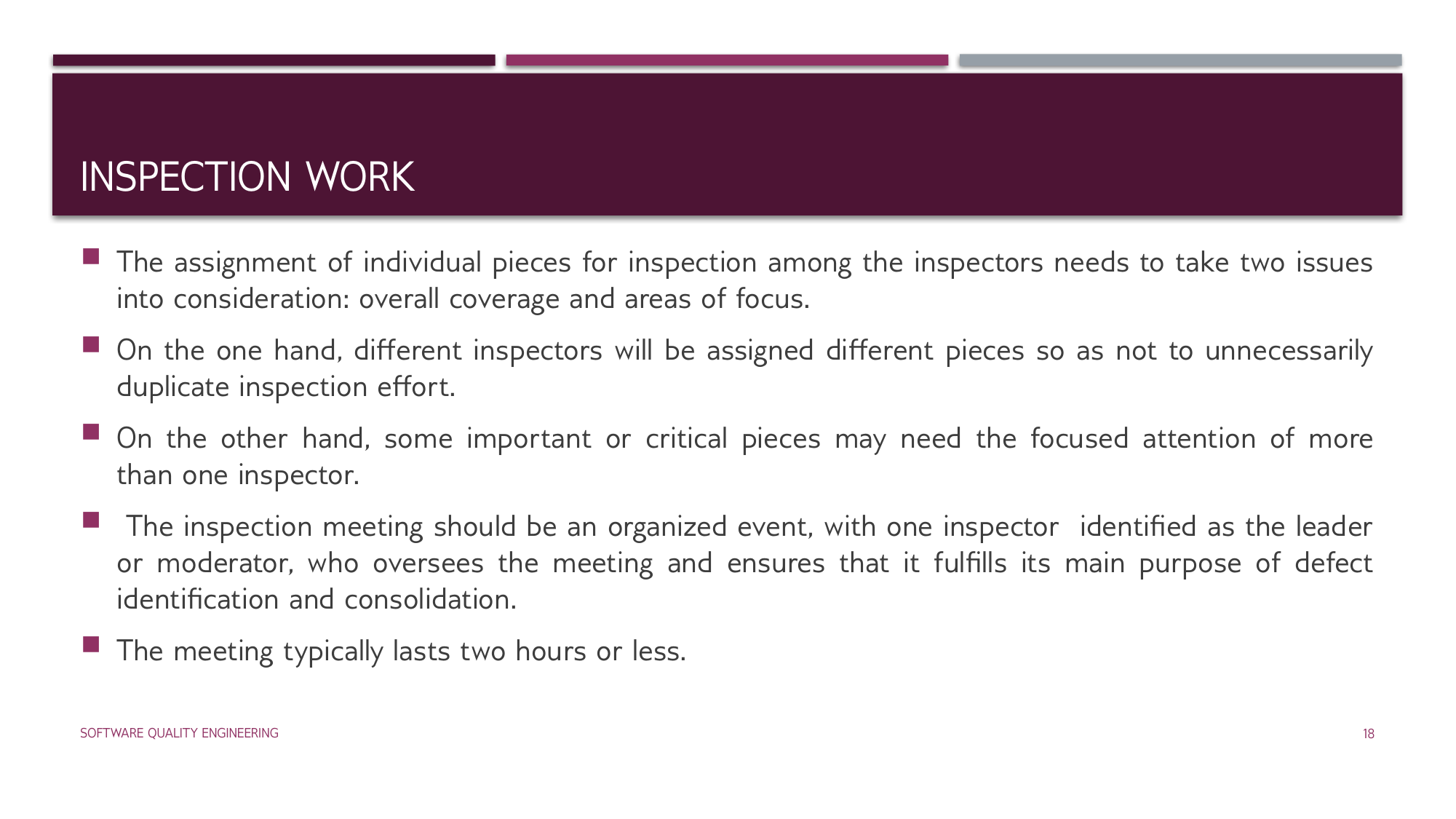

# Inspection work
The assignment of individual pieces for inspection among the inspectors needs to take two issues into consideration: overall coverage and areas of focus.
On the one hand, different inspectors will be assigned different pieces so as not to unnecessarily duplicate inspection effort.
On the other hand, some important or critical pieces may need the focused attention of more than one inspector.
 The inspection meeting should be an organized event, with one inspector  identified as the leader or moderator, who oversees the meeting and ensures that it fulfills its main purpose of defect identification and consolidation.
The meeting typically lasts two hours or less.

Software Quality Engineering
18